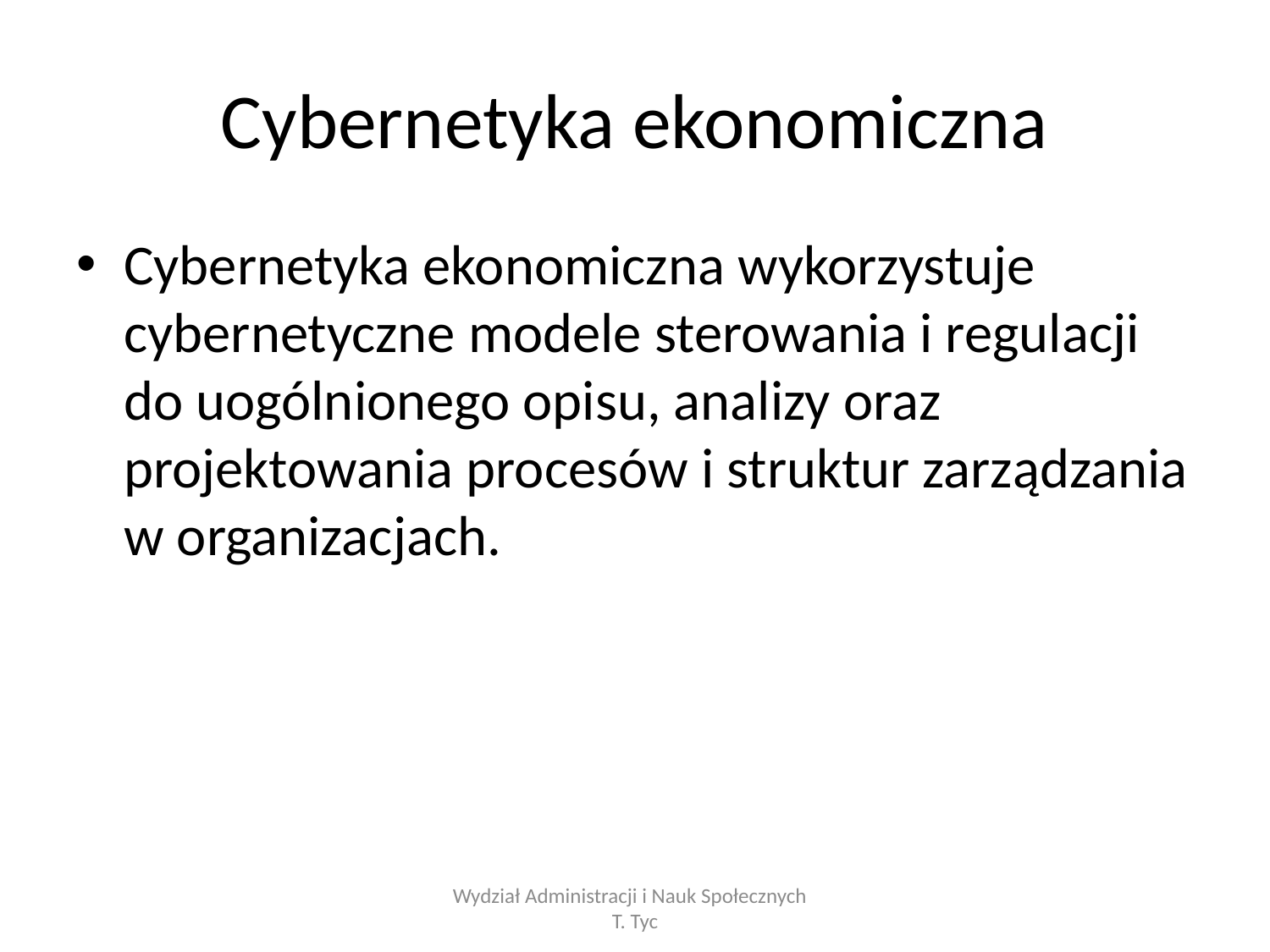

# Cybernetyka ekonomiczna
Cybernetyka ekonomiczna wykorzystuje cybernetyczne modele sterowania i regulacji do uogólnionego opisu, analizy oraz projektowania procesów i struktur zarządzania w organizacjach.
Wydział Administracji i Nauk Społecznych   T. Tyc